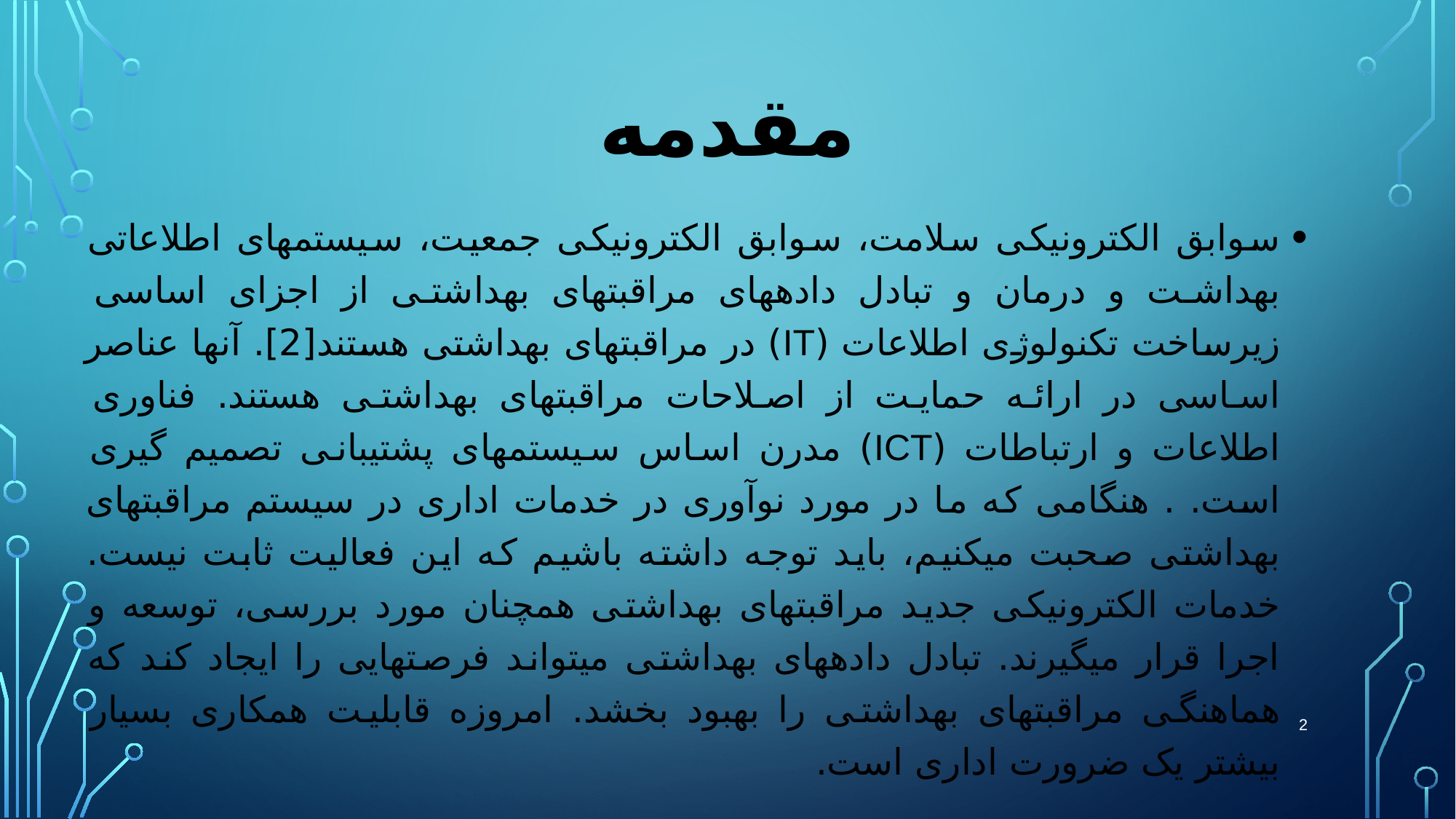

# مقدمه
سوابق الکترونیکی سلامت، سوابق الکترونیکی جمعیت، سیستم‏های اطلاعاتی بهداشت و درمان و تبادل داده‏های مراقبت‏های بهداشتی از اجزای اساسی زیرساخت تکنولوژی اطلاعات (IT) در مراقبت‏های بهداشتی هستند[2]. آنها عناصر اساسی در ارائه حمایت از اصلاحات مراقبت‏های بهداشتی هستند. فناوری اطلاعات و ارتباطات (ICT) مدرن اساس سیستم‏های پشتیبانی تصمیم گیری است. . هنگامی که ما در مورد نوآوری در خدمات اداری در سیستم مراقبت‏های بهداشتی صحبت می‏کنیم، باید توجه داشته باشیم که این فعالیت ثابت نیست. خدمات الکترونیکی جدید مراقبت‏های بهداشتی همچنان مورد بررسی، توسعه و اجرا قرار می‏گیرند. تبادل داده‏های بهداشتی می‏تواند فرصت‏هایی را ایجاد کند که هماهنگی مراقبت‏های بهداشتی را بهبود بخشد. امروزه قابلیت همکاری بسیار بیشتر یک ضرورت اداری است.
2